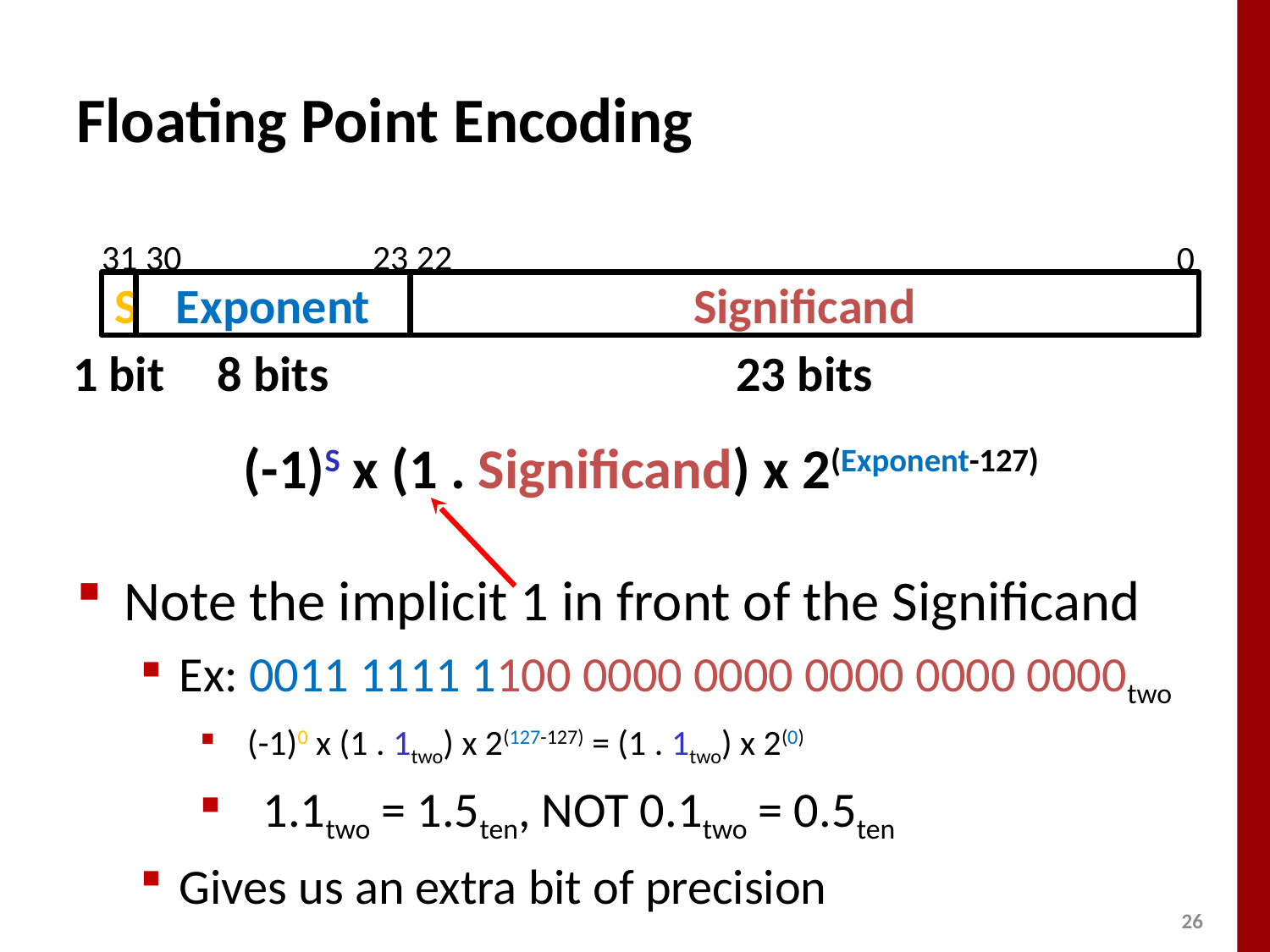

# Floating Point Encoding

Note the implicit 1 in front of the Significand
Ex: 0011 1111 1100 0000 0000 0000 0000 0000two
(-1)0 x (1 . 1two) x 2(127-127) = (1 . 1two) x 2(0)
1.1two = 1.5ten, NOT 0.1two = 0.5ten
Gives us an extra bit of precision
23 22
31 30
0
S
Exponent
Significand
1 bit
8 bits
23 bits
 (-1)S x (1 . Significand) x 2(Exponent-127)